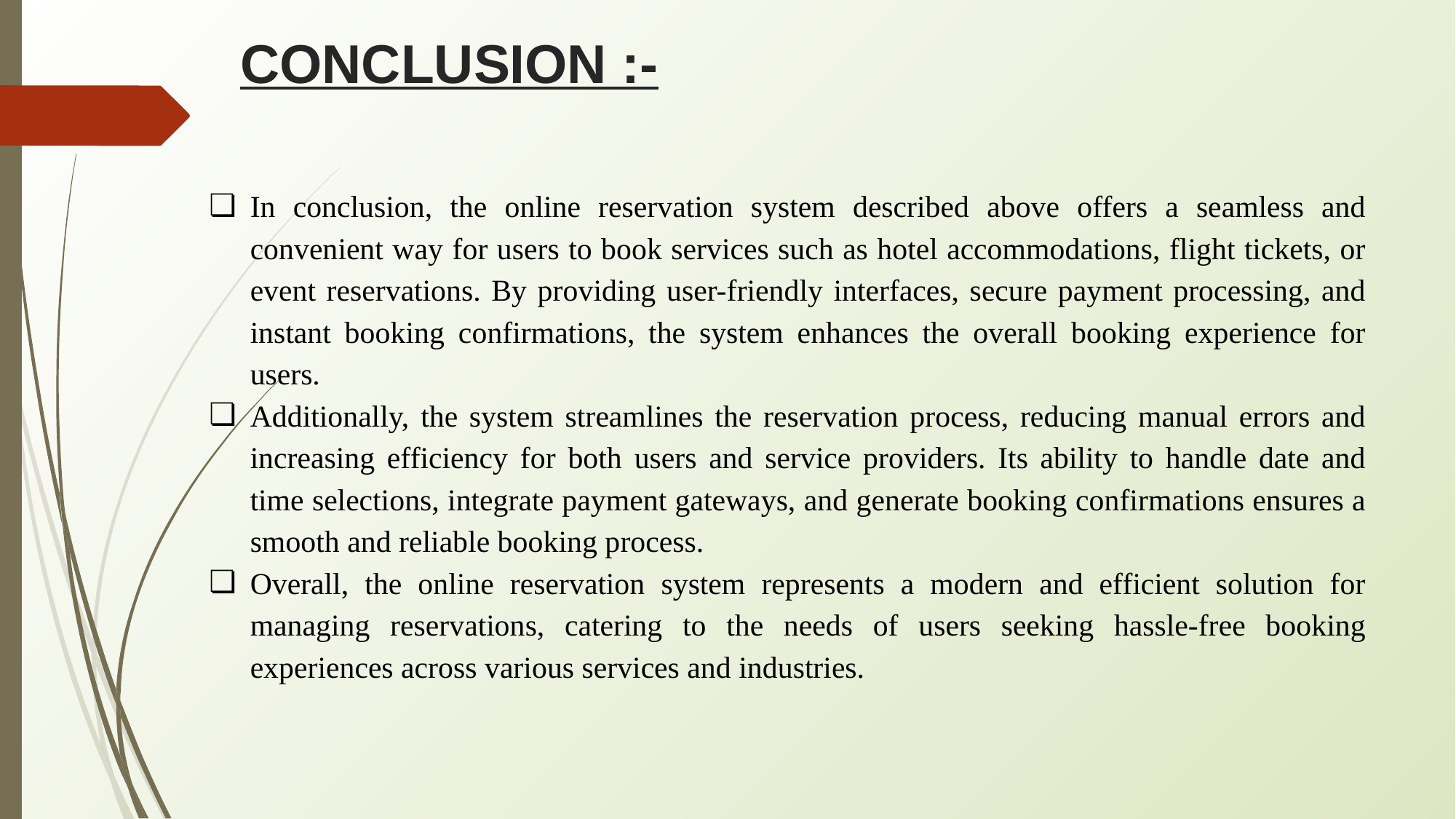

# CONCLUSION :-
In conclusion, the online reservation system described above offers a seamless and convenient way for users to book services such as hotel accommodations, flight tickets, or event reservations. By providing user-friendly interfaces, secure payment processing, and instant booking confirmations, the system enhances the overall booking experience for users.
Additionally, the system streamlines the reservation process, reducing manual errors and increasing efficiency for both users and service providers. Its ability to handle date and time selections, integrate payment gateways, and generate booking confirmations ensures a smooth and reliable booking process.
Overall, the online reservation system represents a modern and efficient solution for managing reservations, catering to the needs of users seeking hassle-free booking experiences across various services and industries.